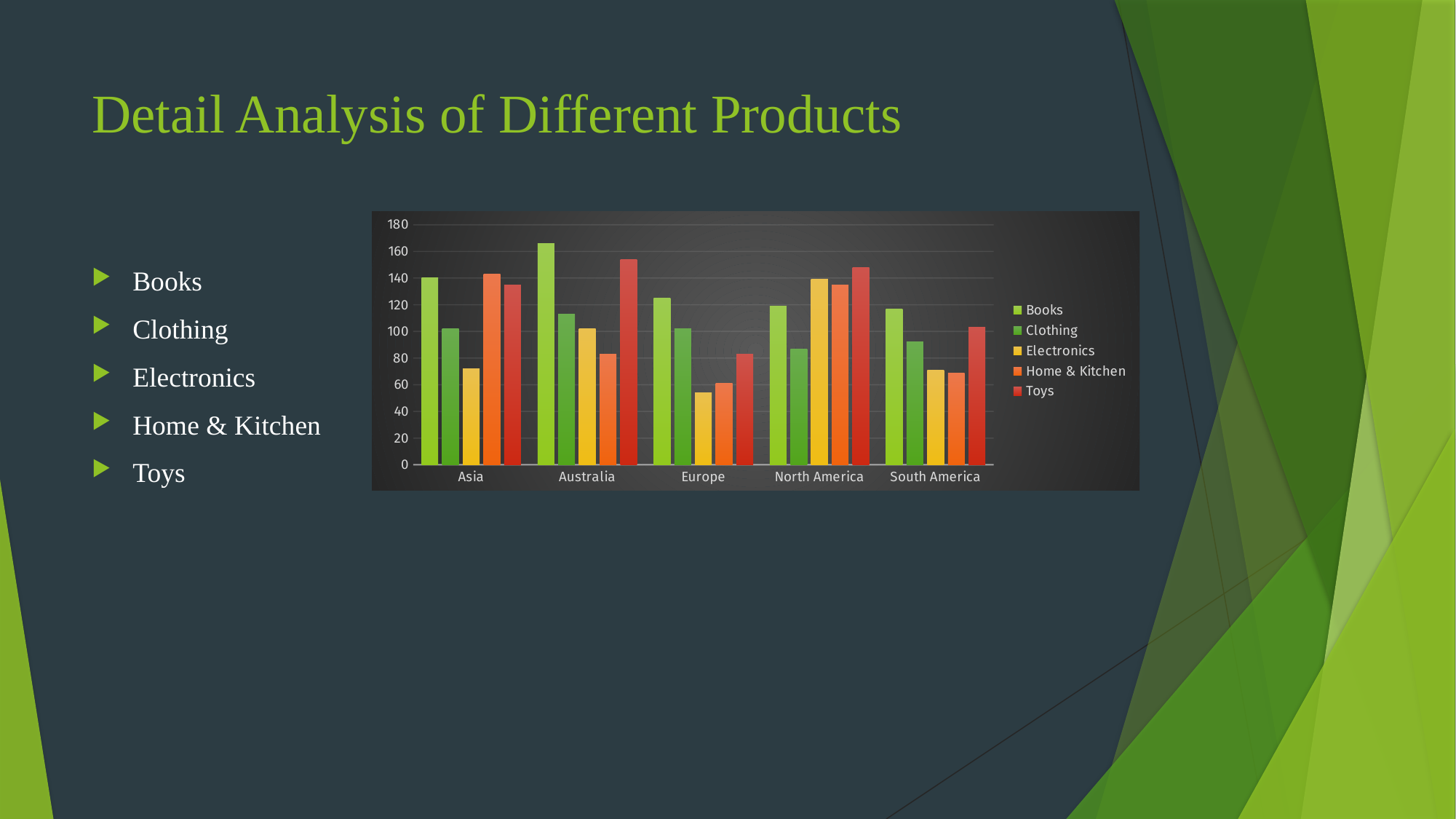

# Detail Analysis of Different Products

### Chart

| Category | Books | Clothing | Electronics | Home & Kitchen | Toys |
|---|---|---|---|---|---|
| Asia | 140.0 | 102.0 | 72.0 | 143.0 | 135.0 |
| Australia | 166.0 | 113.0 | 102.0 | 83.0 | 154.0 |
| Europe | 125.0 | 102.0 | 54.0 | 61.0 | 83.0 |
| North America | 119.0 | 87.0 | 139.0 | 135.0 | 148.0 |
| South America | 117.0 | 92.0 | 71.0 | 69.0 | 103.0 |
Books
Clothing
Electronics
Home & Kitchen
Toys